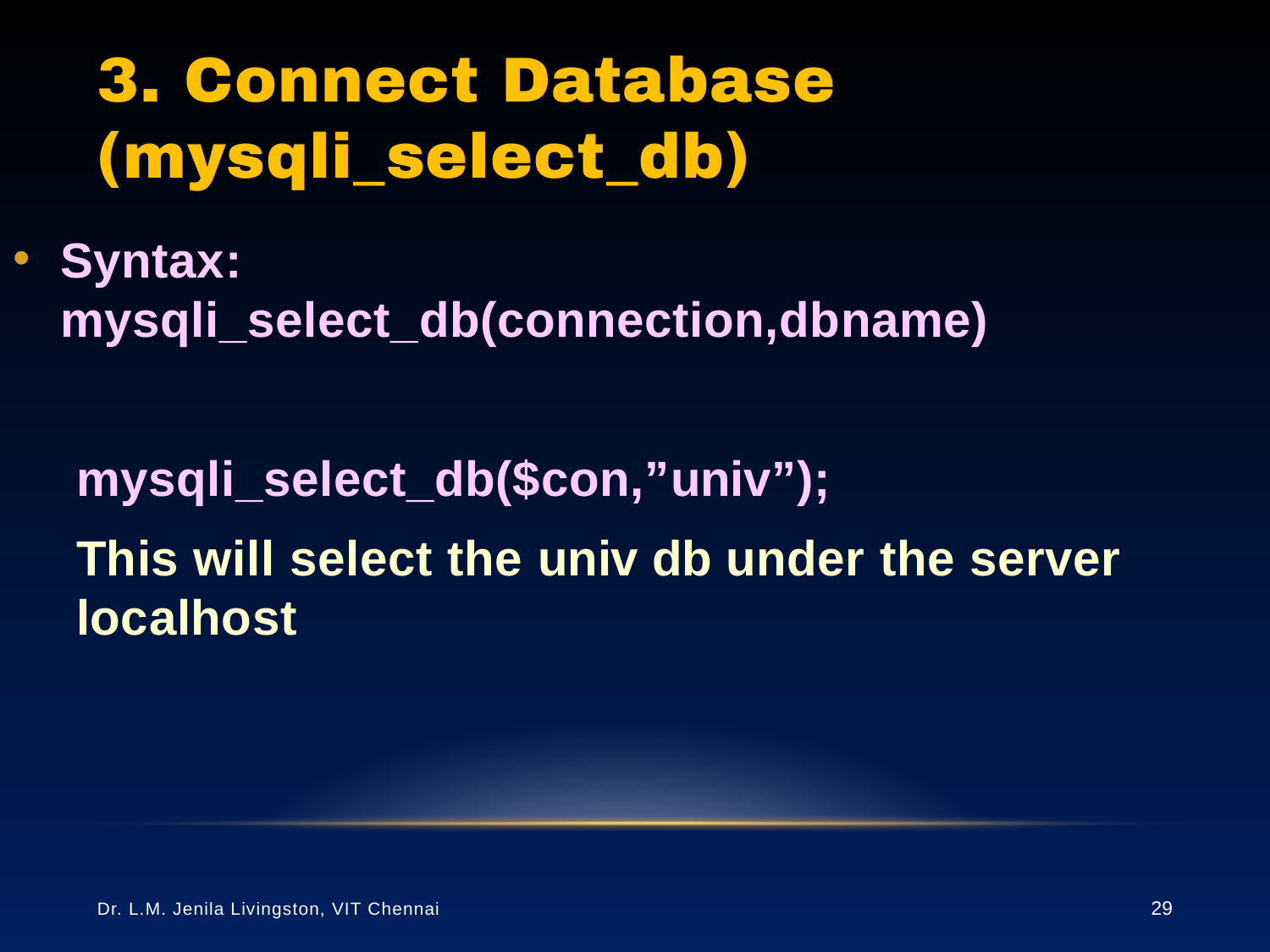

# 3. Connect Database (mysqli_select_db)
Syntax:           mysqli_select_db(connection,dbname)

mysqli_select_db($con,”univ”);
This will select the univ db under the server localhost

Dr. L.M. Jenila Livingston, VIT Chennai

29